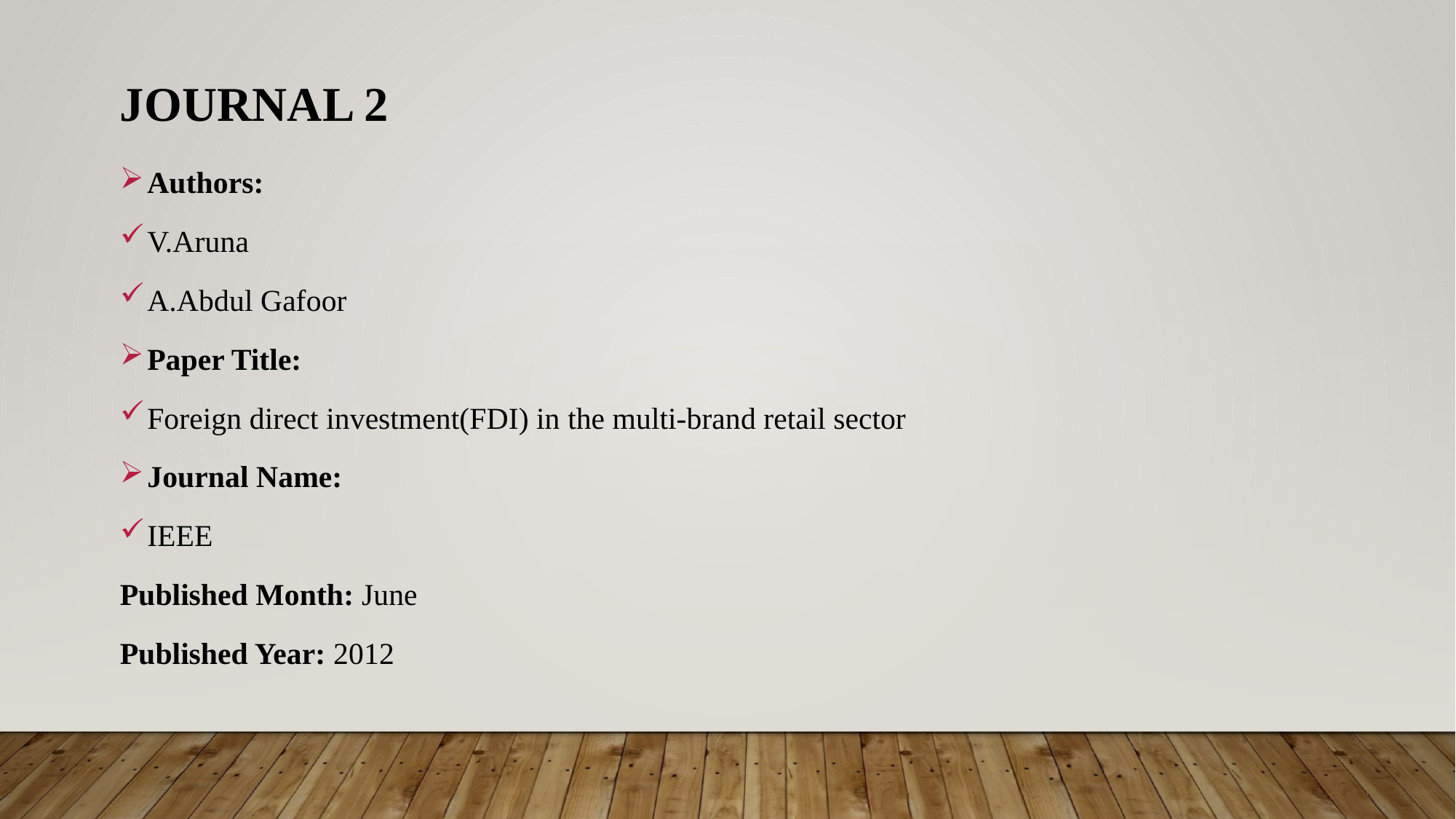

# Journal 2
Authors:
V.Aruna
A.Abdul Gafoor
Paper Title:
Foreign direct investment(FDI) in the multi-brand retail sector
Journal Name:
IEEE
Published Month: June
Published Year: 2012